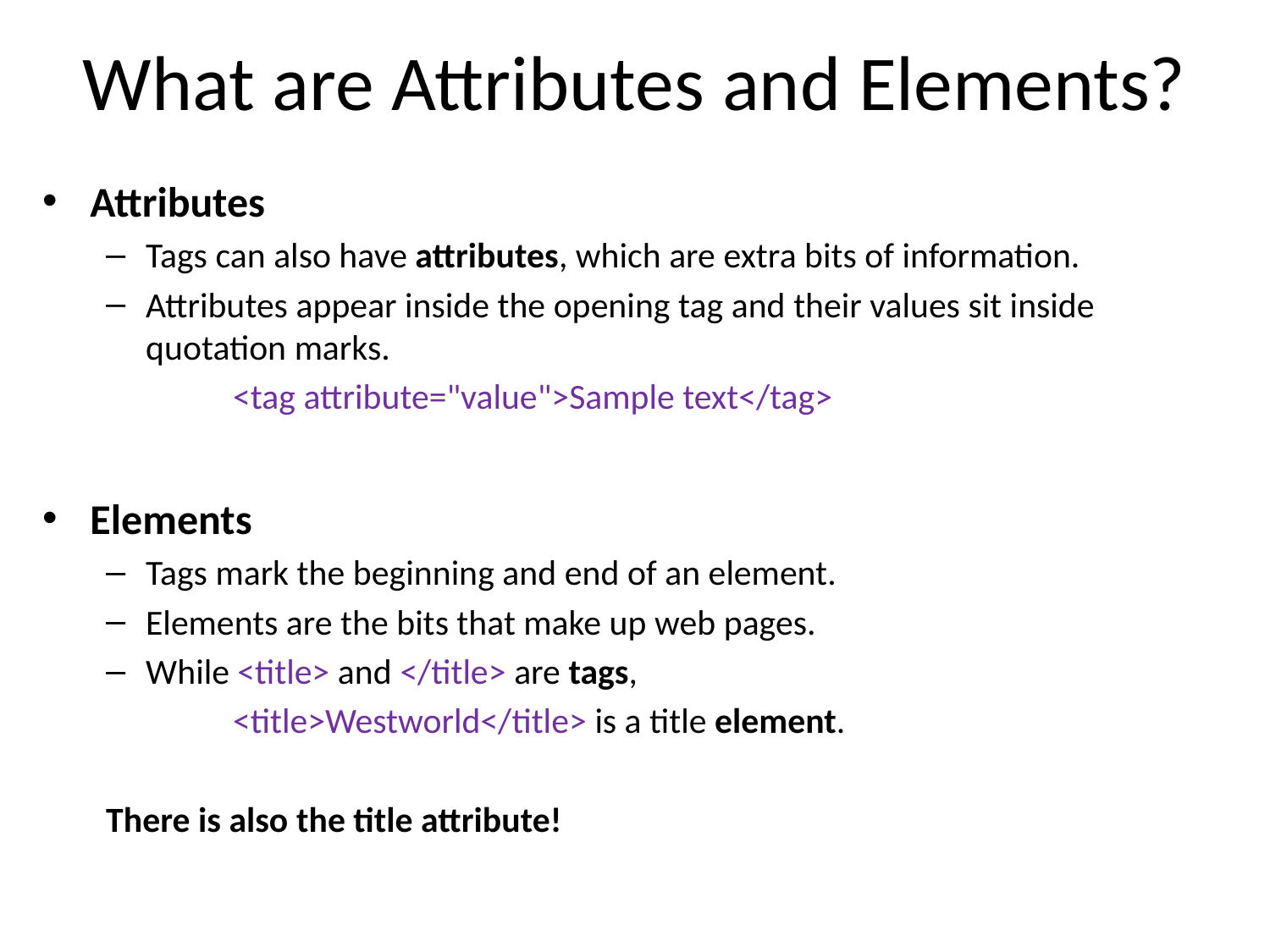

# What are Attributes and Elements?
Attributes
Tags can also have attributes, which are extra bits of information.
Attributes appear inside the opening tag and their values sit inside quotation marks.
	<tag attribute="value">Sample text</tag>

Elements
Tags mark the beginning and end of an element.
Elements are the bits that make up web pages.
While <title> and </title> are tags,
	<title>Westworld</title> is a title element.

There is also the title attribute!